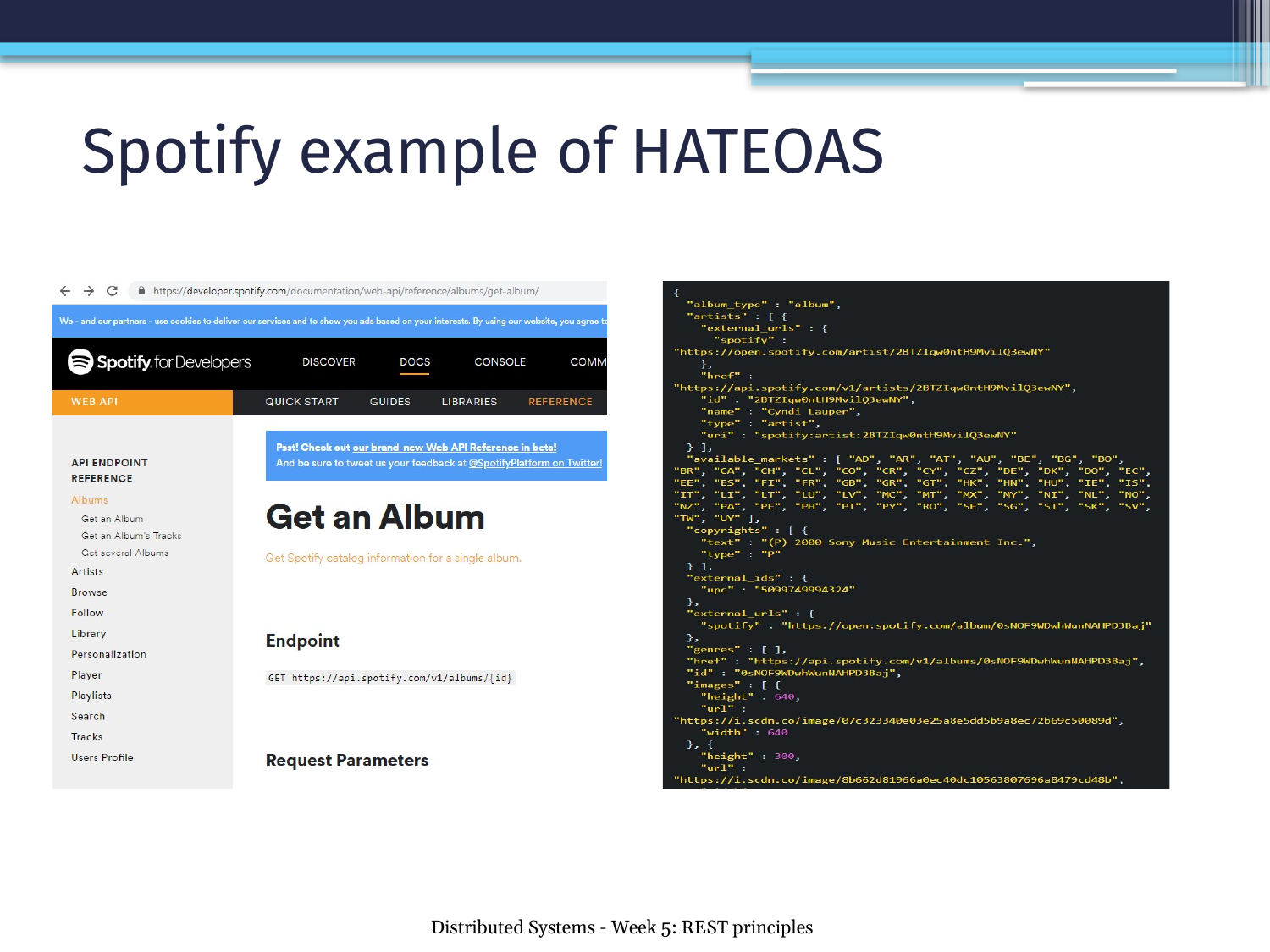

# Spotify example of HATEOAS

Distributed Systems - Week 5: REST principles